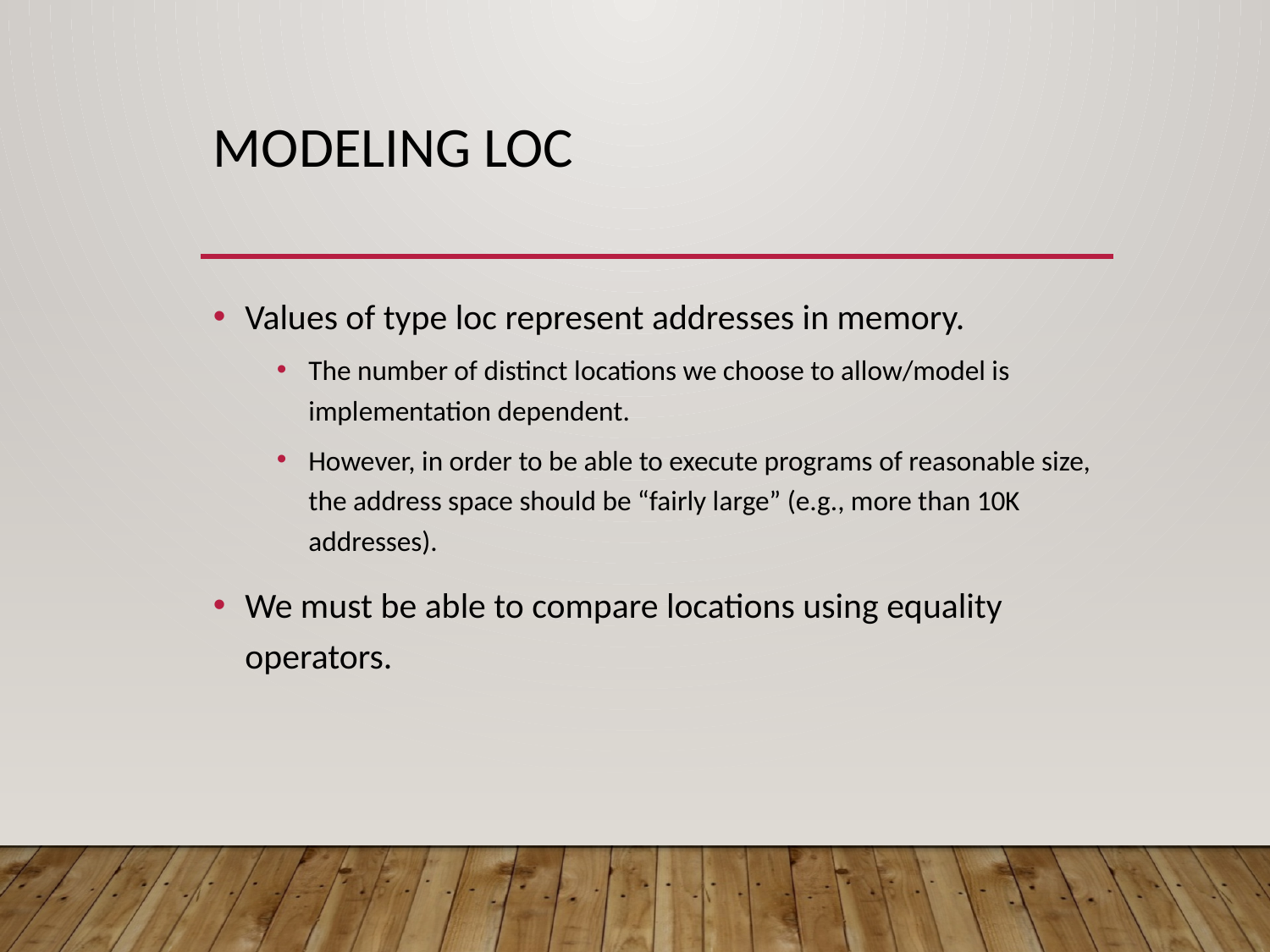

# Modeling loc
Values of type loc represent addresses in memory.
The number of distinct locations we choose to allow/model is implementation dependent.
However, in order to be able to execute programs of reasonable size, the address space should be “fairly large” (e.g., more than 10K addresses).
We must be able to compare locations using equality operators.